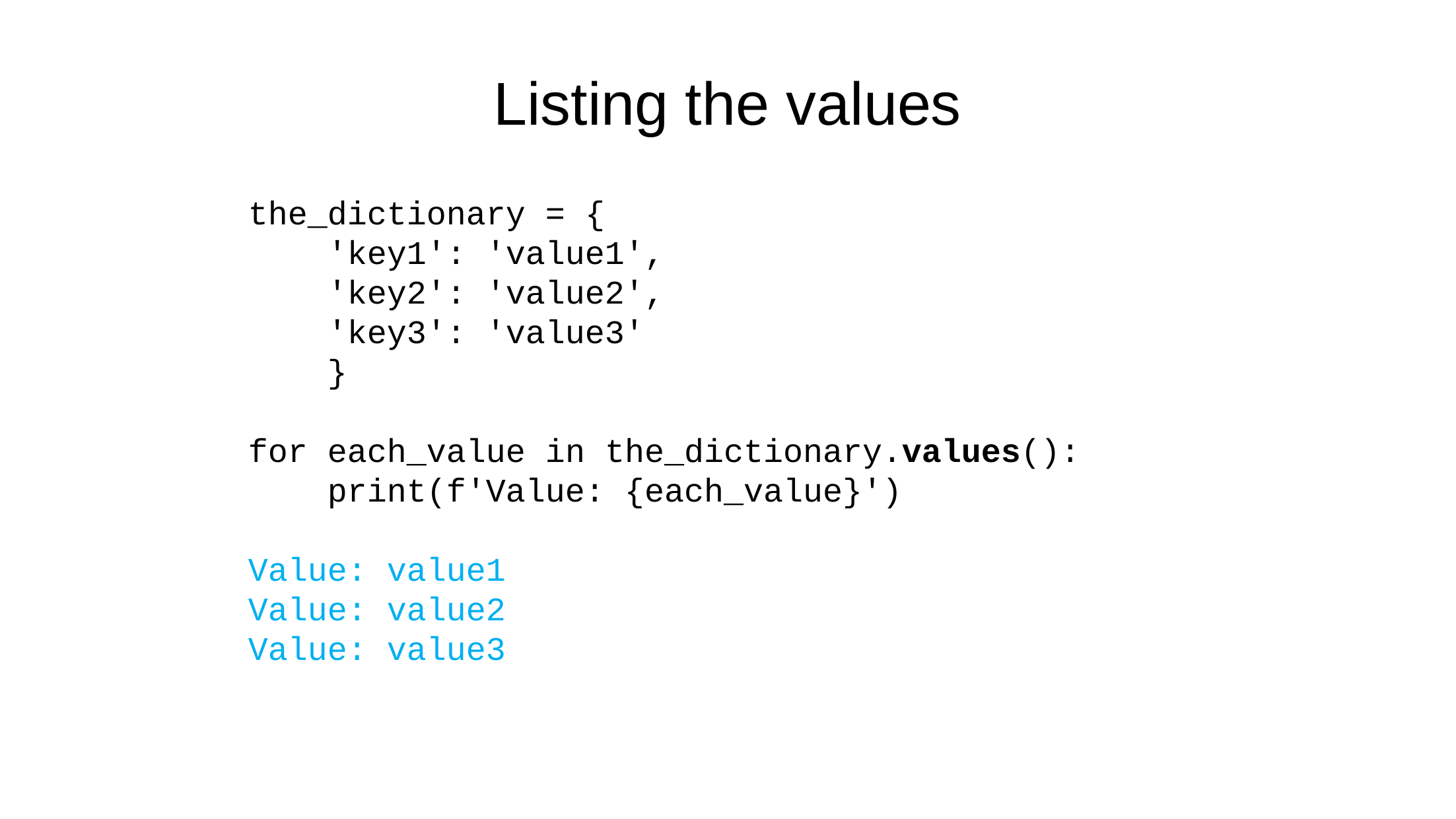

Listing the values
the_dictionary = {
    'key1': 'value1',
    'key2': 'value2',
    'key3': 'value3'
    }

for each_value in the_dictionary.values():
    print(f'Value: {each_value}')

Value: value1
Value: value2
Value: value3